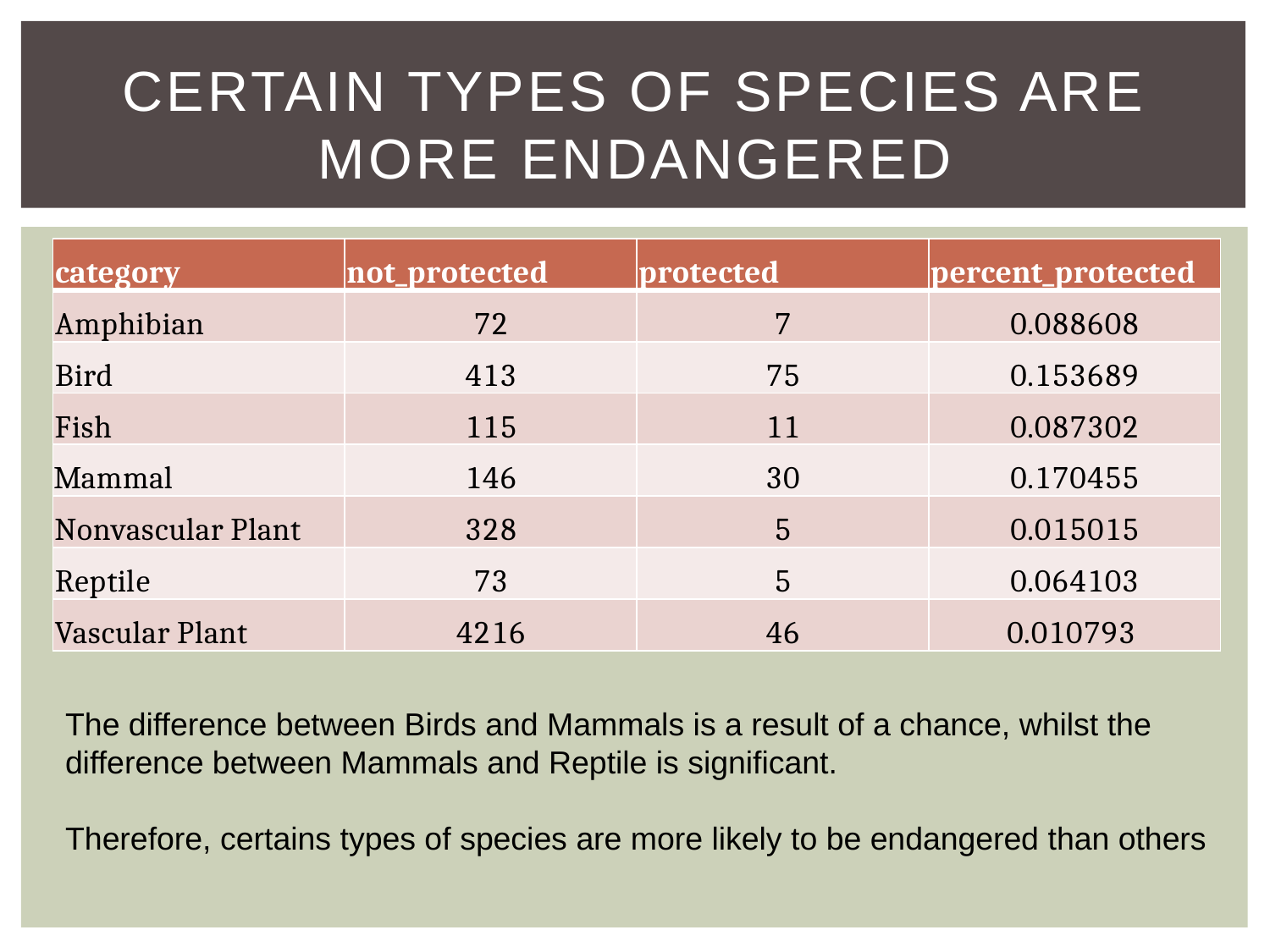

# Certain types of species are more endangered
| category | not\_protected | protected | percent\_protected |
| --- | --- | --- | --- |
| Amphibian | 72 | 7 | 0.088608 |
| Bird | 413 | 75 | 0.153689 |
| Fish | 115 | 11 | 0.087302 |
| Mammal | 146 | 30 | 0.170455 |
| Nonvascular Plant | 328 | 5 | 0.015015 |
| Reptile | 73 | 5 | 0.064103 |
| Vascular Plant | 4216 | 46 | 0.010793 |
The difference between Birds and Mammals is a result of a chance, whilst the
difference between Mammals and Reptile is significant.

Therefore, certains types of species are more likely to be endangered than others